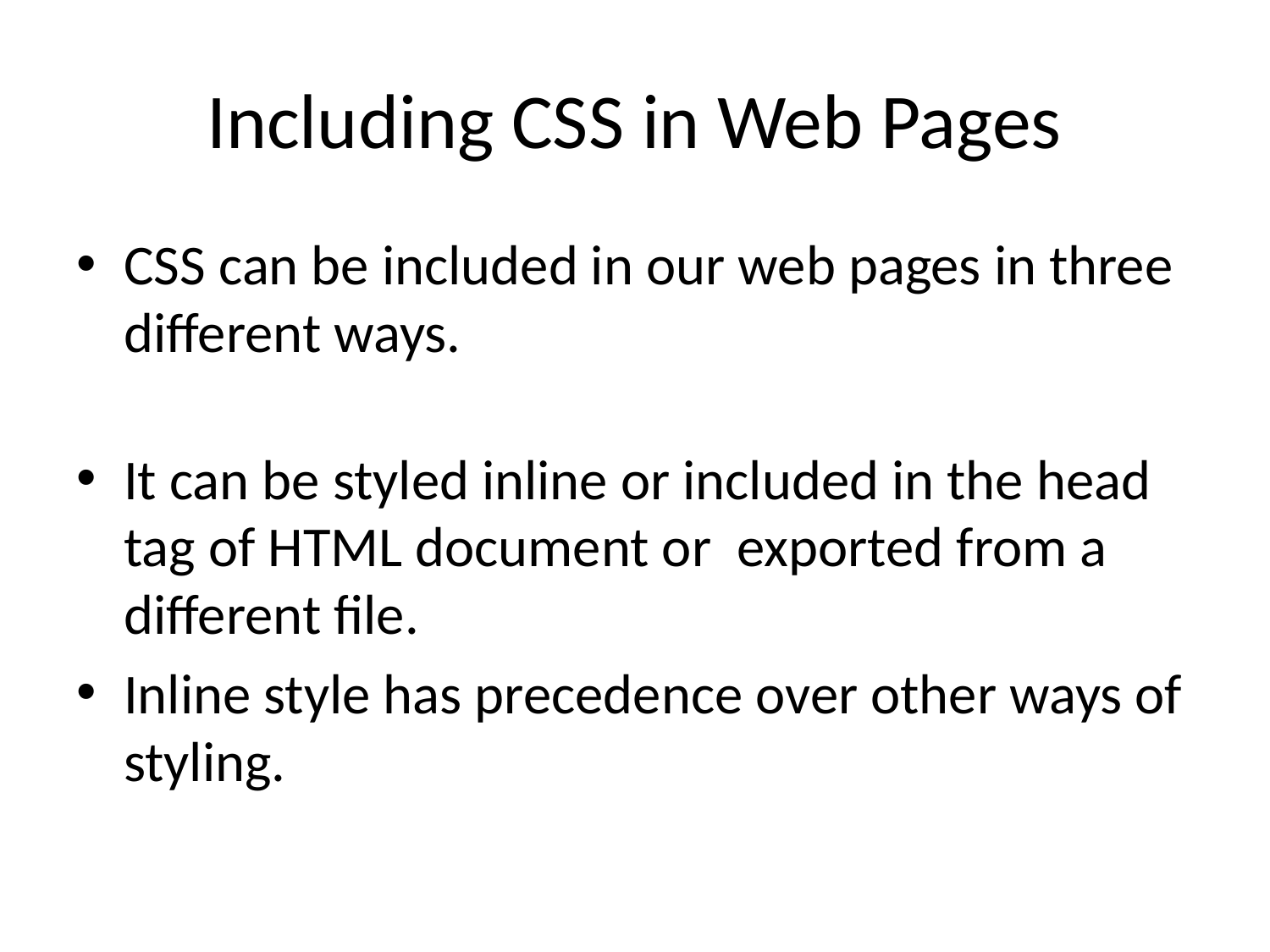

# Including CSS in Web Pages
CSS can be included in our web pages in three different ways.
It can be styled inline or included in the head tag of HTML document or  exported from a different file.
Inline style has precedence over other ways of styling.